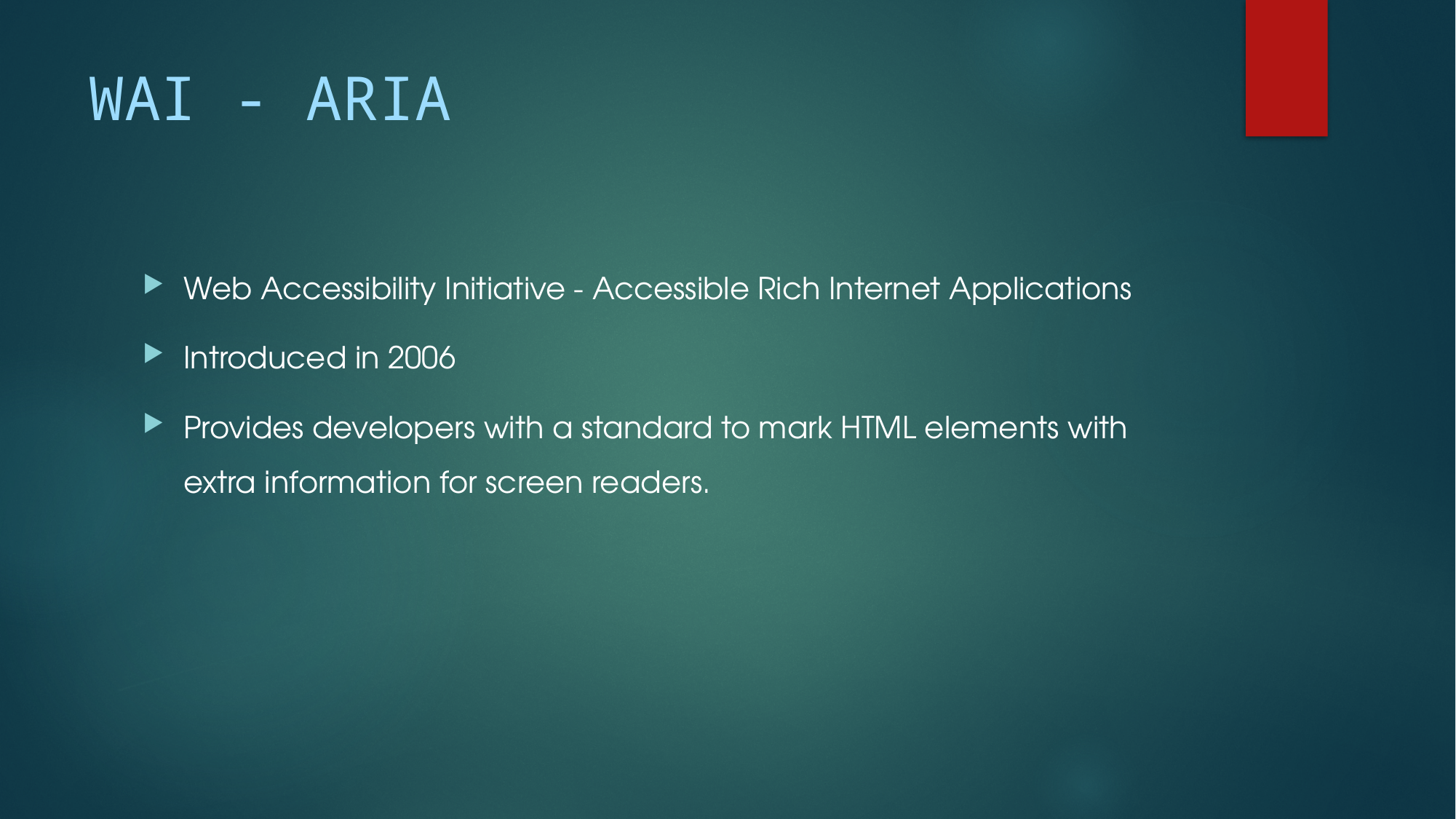

# WAI - ARIA
Web Accessibility Initiative - Accessible Rich Internet Applications
Introduced in 2006
Provides developers with a standard to mark HTML elements with extra information for screen readers.